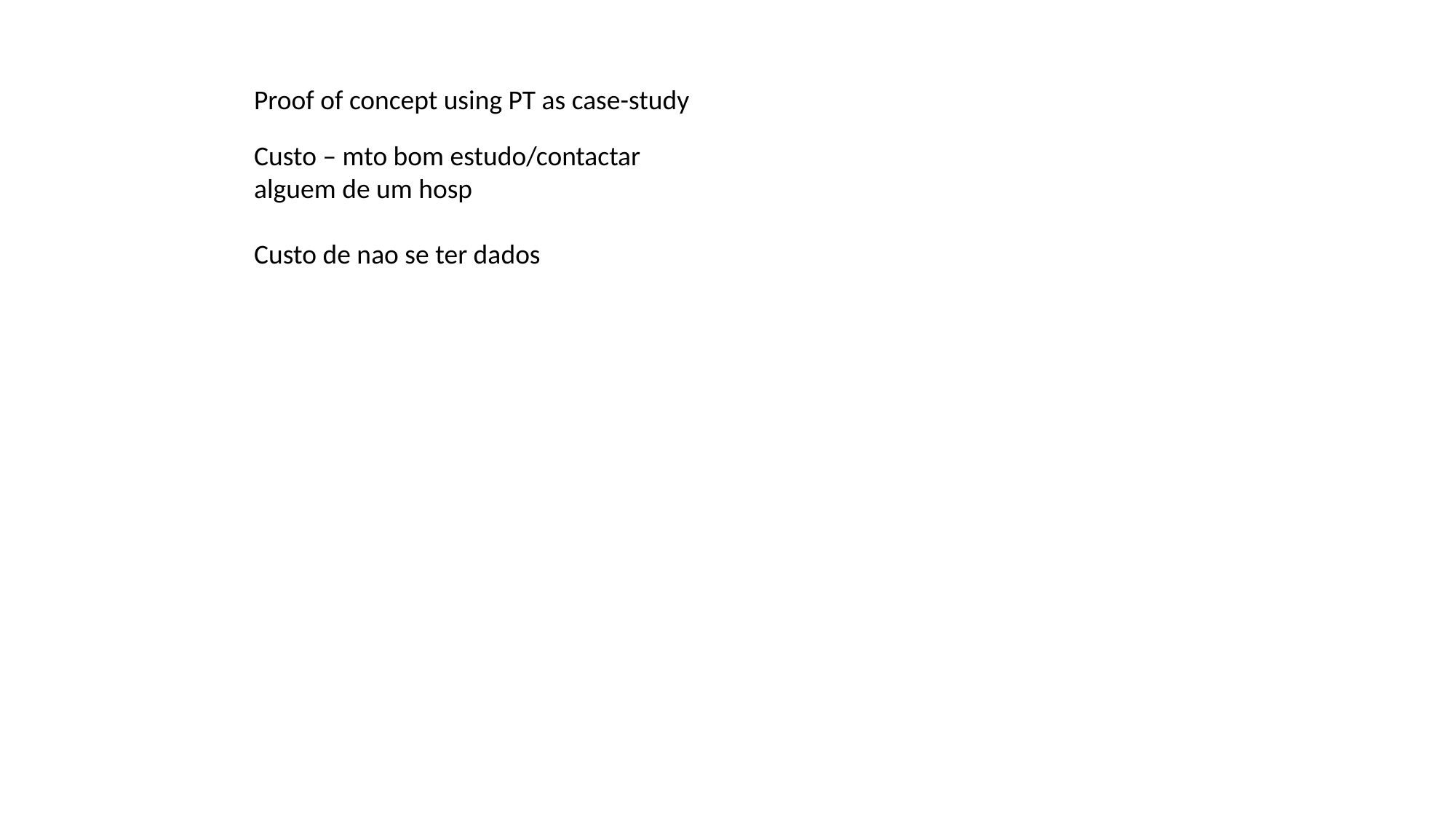

Proof of concept using PT as case-study
Custo – mto bom estudo/contactar alguem de um hosp

Custo de nao se ter dados